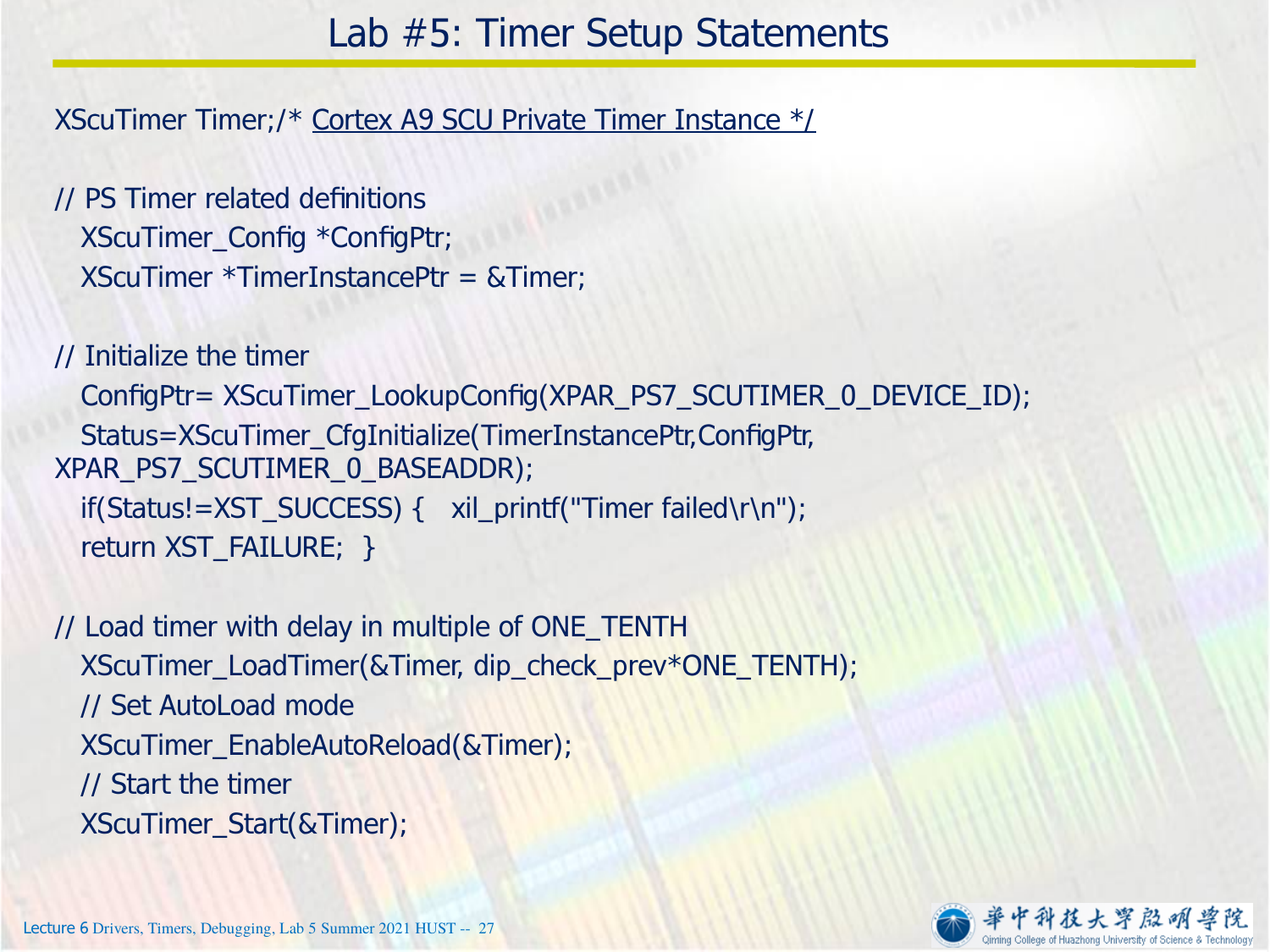

# Lab #5: Timer Setup Statements
XScuTimer Timer;/* Cortex A9 SCU Private Timer Instance */

// PS Timer related definitions
   XScuTimer_Config *ConfigPtr;
   XScuTimer *TimerInstancePtr = &Timer;

// Initialize the timer
   ConfigPtr= XScuTimer_LookupConfig(XPAR_PS7_SCUTIMER_0_DEVICE_ID);
   Status=XScuTimer_CfgInitialize(TimerInstancePtr,ConfigPtr, XPAR_PS7_SCUTIMER_0_BASEADDR);
   if(Status!=XST_SUCCESS) {   xil_printf("Timer failed\r\n");
   return XST_FAILURE;  }

// Load timer with delay in multiple of ONE_TENTH
   XScuTimer_LoadTimer(&Timer, dip_check_prev*ONE_TENTH);
   // Set AutoLoad mode
   XScuTimer_EnableAutoReload(&Timer);
   // Start the timer
   XScuTimer_Start(&Timer);